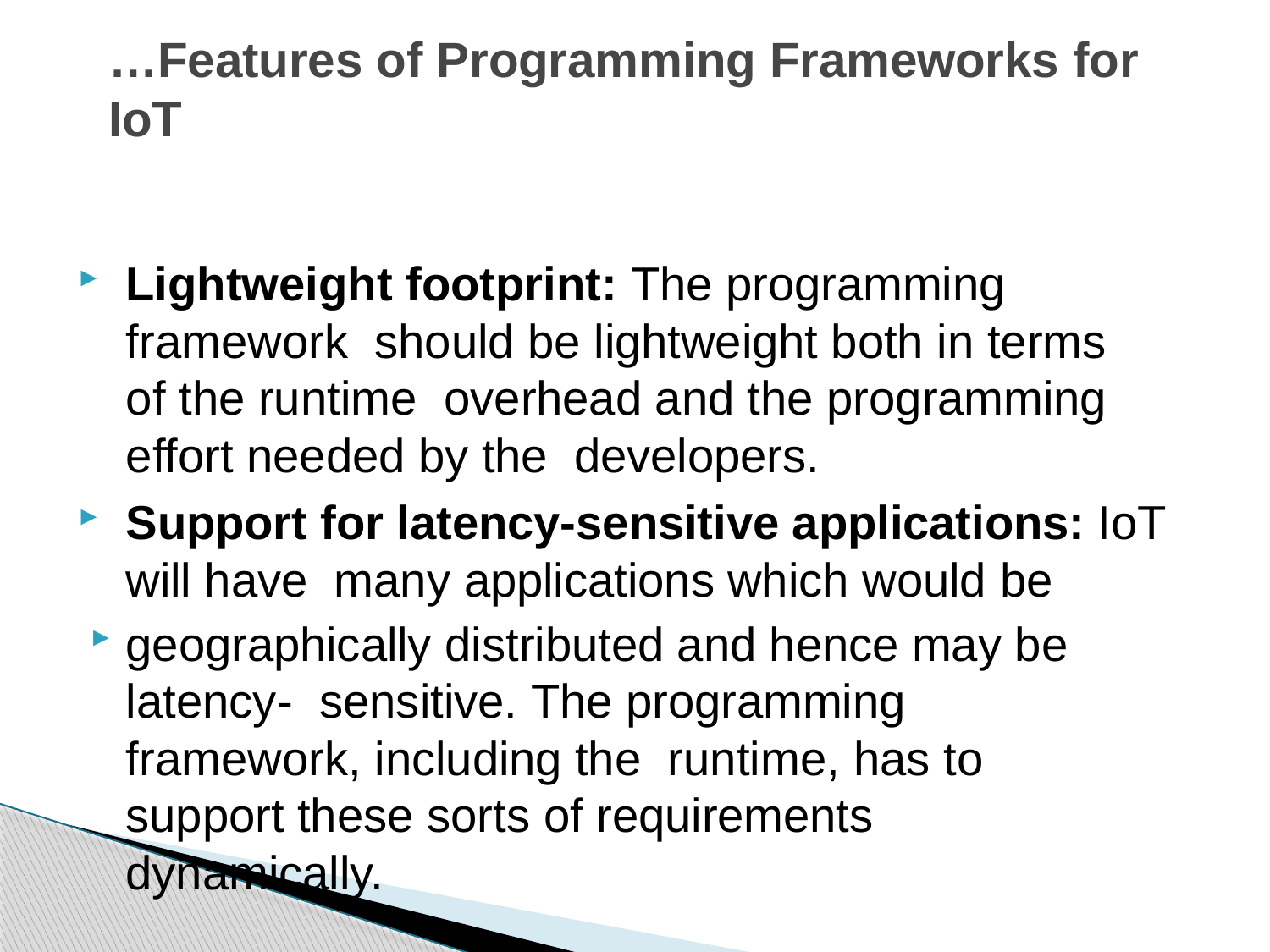

# …Features of Programming Frameworks for IoT
Lightweight footprint: The programming framework  should be lightweight both in terms of the runtime  overhead and the programming effort needed by the  developers.
Support for latency-sensitive applications: IoT will have  many applications which would be
geographically distributed and hence may be latency-  sensitive. The programming framework, including the  runtime, has to support these sorts of requirements  dynamically.